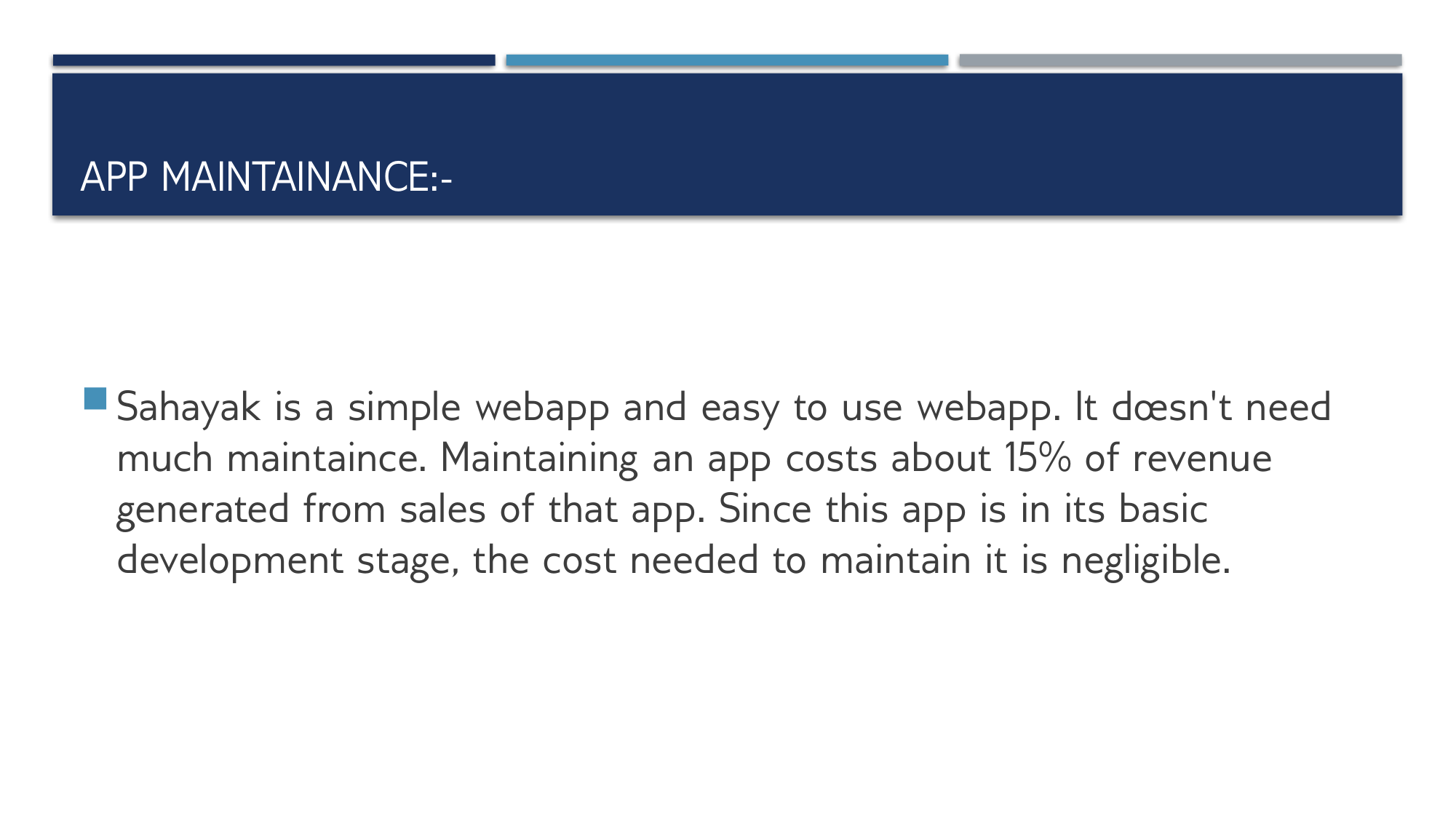

# App maintainance:-
Sahayak is a simple webapp and easy to use webapp. It doesn't need much maintaince. Maintaining an app costs about 15% of revenue generated from sales of that app. Since this app is in its basic development stage, the cost needed to maintain it is negligible.